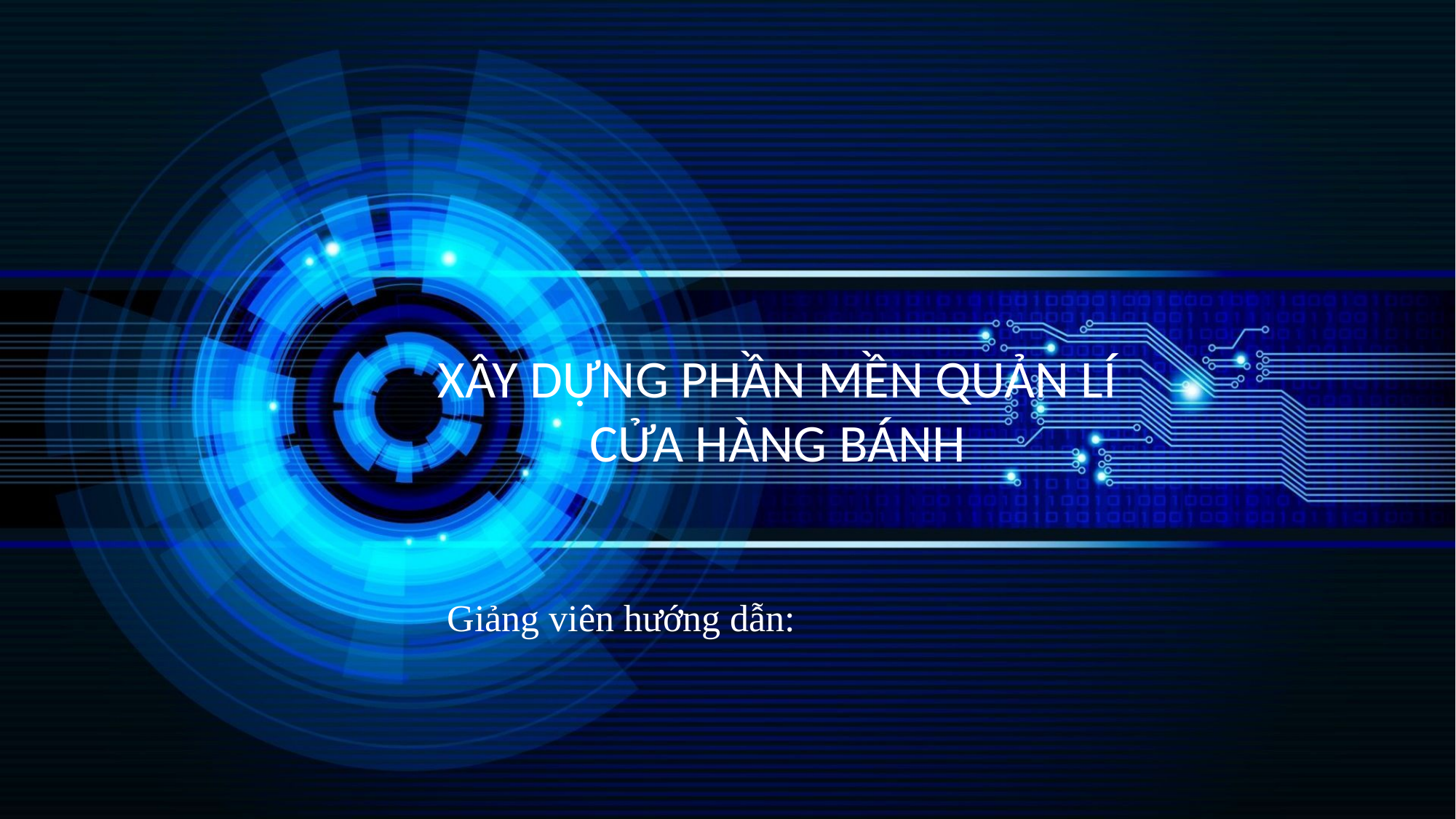

XÂY DỰNG PHẦN MỀN QUẢN LÍ
CỬA HÀNG BÁNH
Giảng viên hướng dẫn: